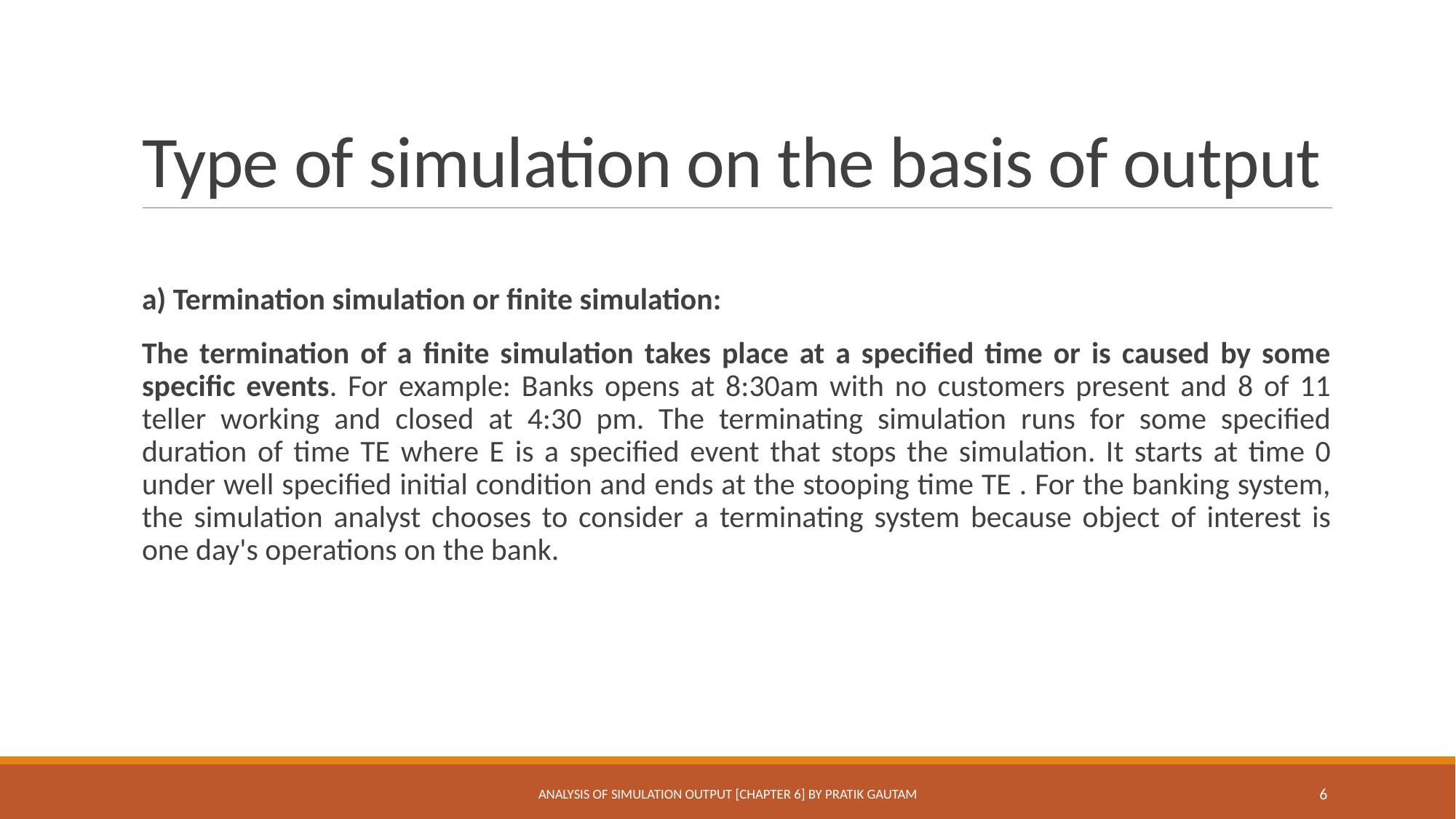

# Type of simulation on the basis of output

a) Termination simulation or finite simulation:
The termination of a finite simulation takes place at a specified time or is caused by some specific events. For example: Banks opens at 8:30am with no customers present and 8 of 11 teller working and closed at 4:30 pm. The terminating simulation runs for some specified duration of time TE where E is a specified event that stops the simulation. It starts at time 0 under well specified initial condition and ends at the stooping time TE . For the banking system, the simulation analyst chooses to consider a terminating system because object of interest is one day's operations on the bank.
Analysis of Simulation Output [Chapter 6] By Pratik Gautam
6